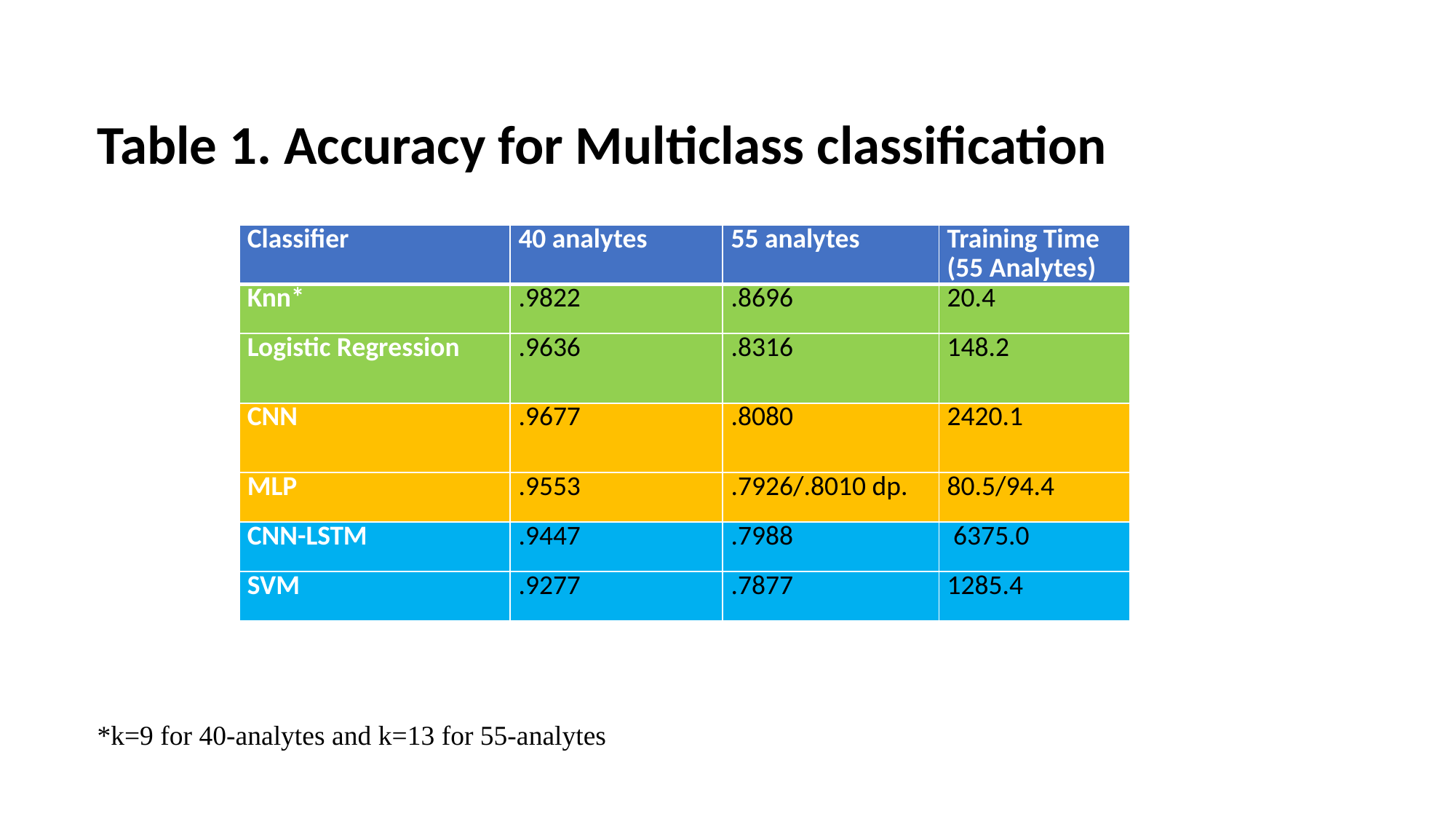

Table 1. Accuracy for Multiclass classification

| Classifier | 40 analytes | 55 analytes | Training Time (55 Analytes) |
| --- | --- | --- | --- |
| Knn\* | .9822 | .8696 | 20.4 |
| Logistic Regression | .9636 | .8316 | 148.2 |
| CNN | .9677 | .8080 | 2420.1 |
| MLP | .9553 | .7926/.8010 dp. | 80.5/94.4 |
| CNN-LSTM | .9447 | .7988 | 6375.0 |
| SVM | .9277 | .7877 | 1285.4 |
*k=9 for 40-analytes and k=13 for 55-analytes